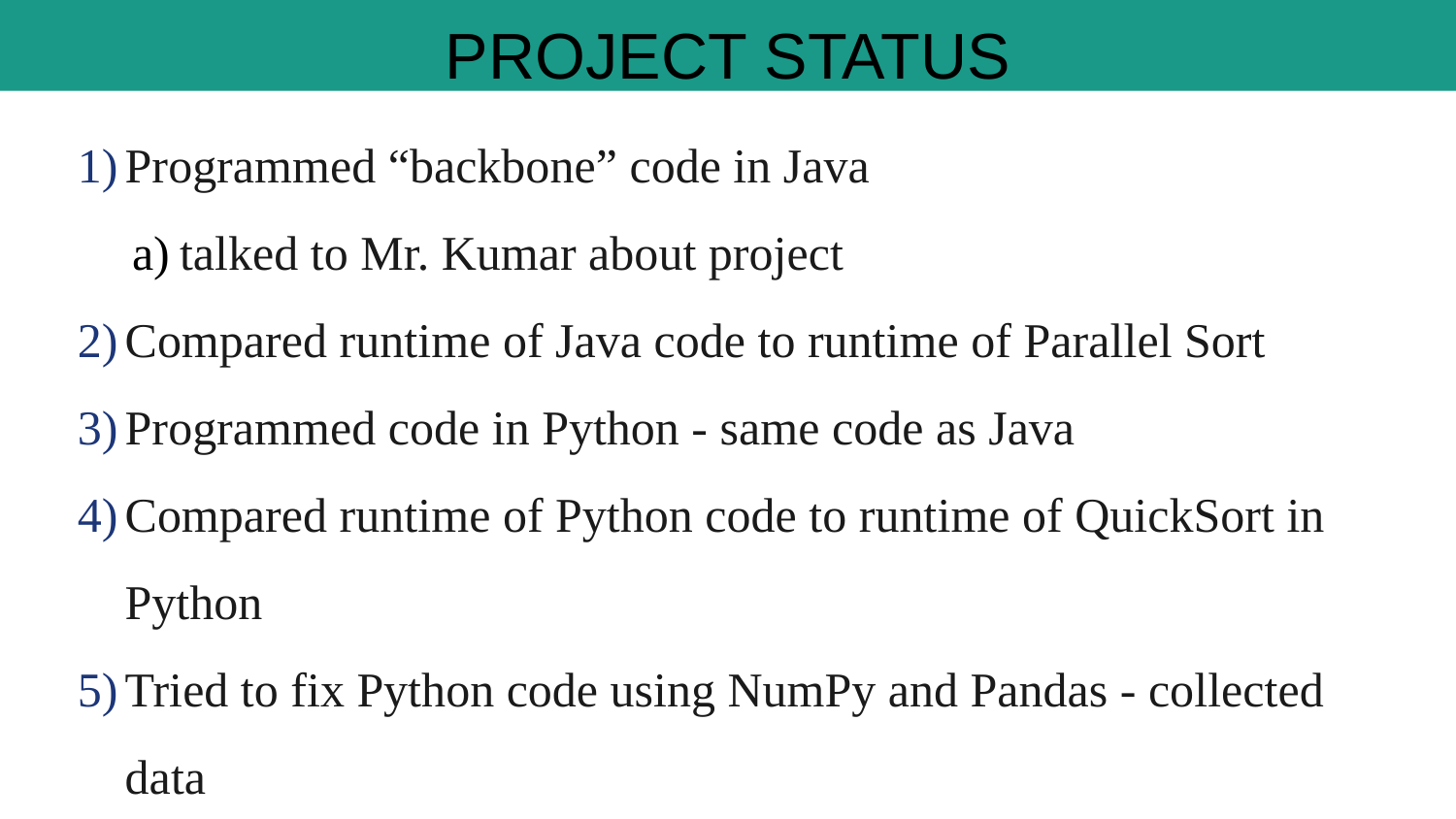

# PROJECT STATUS
Programmed “backbone” code in Java
talked to Mr. Kumar about project
Compared runtime of Java code to runtime of Parallel Sort
Programmed code in Python - same code as Java
Compared runtime of Python code to runtime of QuickSort in Python
Tried to fix Python code using NumPy and Pandas - collected data